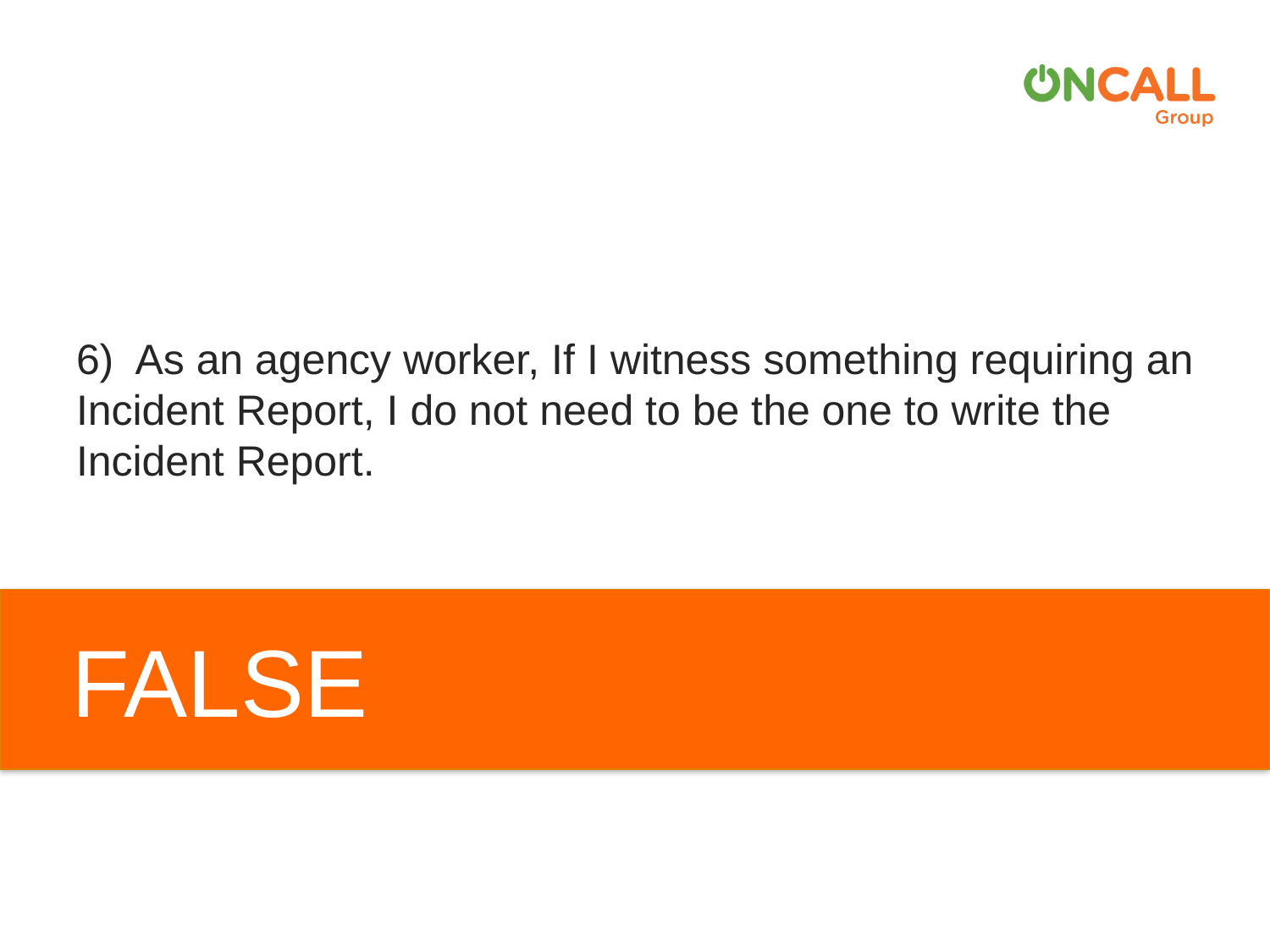

6)  As an agency worker, If I witness something requiring an Incident Report, I do not need to be the one to write the Incident Report.

FALSE